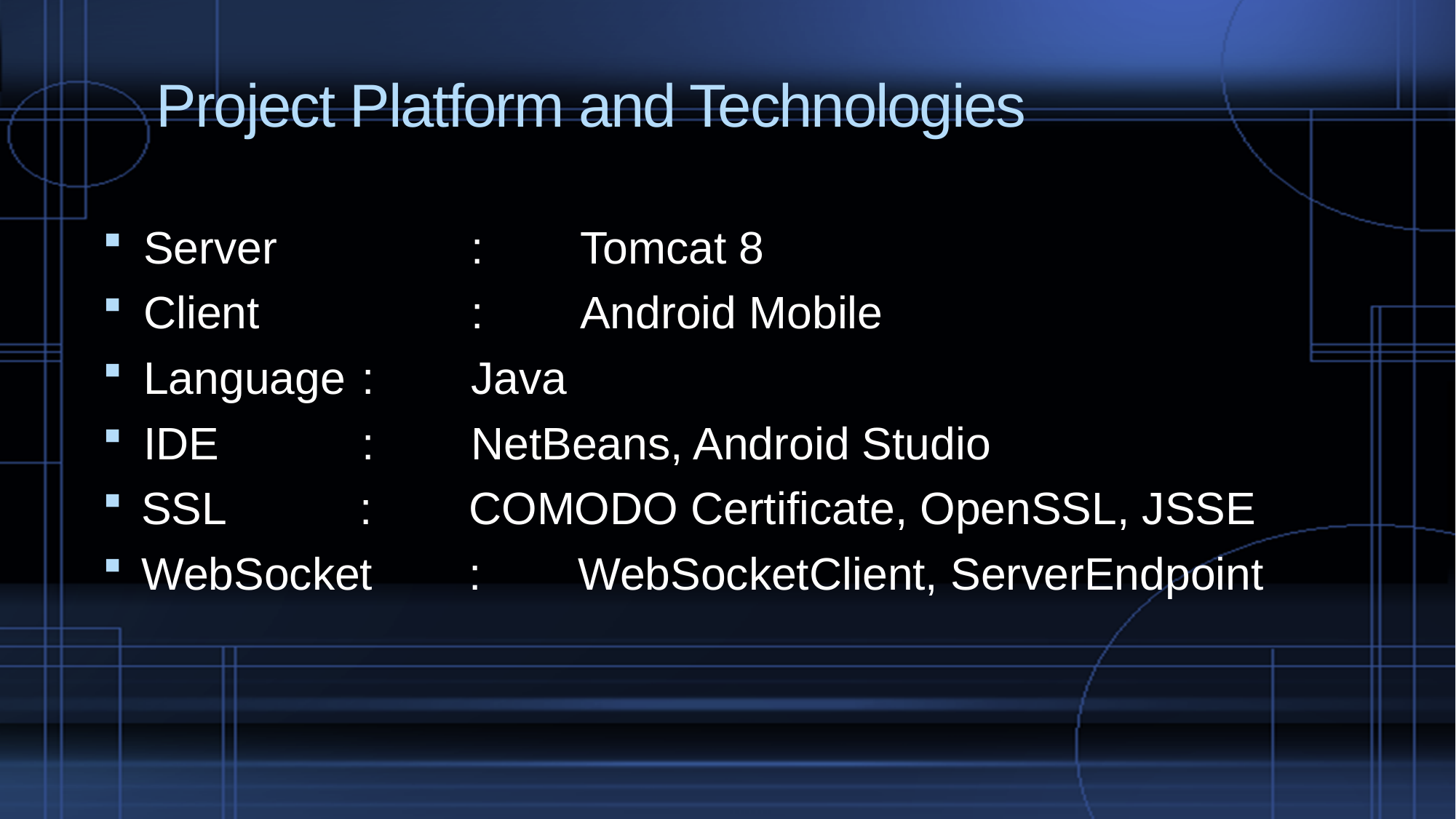

# Project Platform and Technologies
Server		:	Tomcat 8
Client		:	Android Mobile
Language	:	Java
IDE		:	NetBeans, Android Studio
SSL		:	COMODO Certificate, OpenSSL, JSSE
WebSocket	:	WebSocketClient, ServerEndpoint